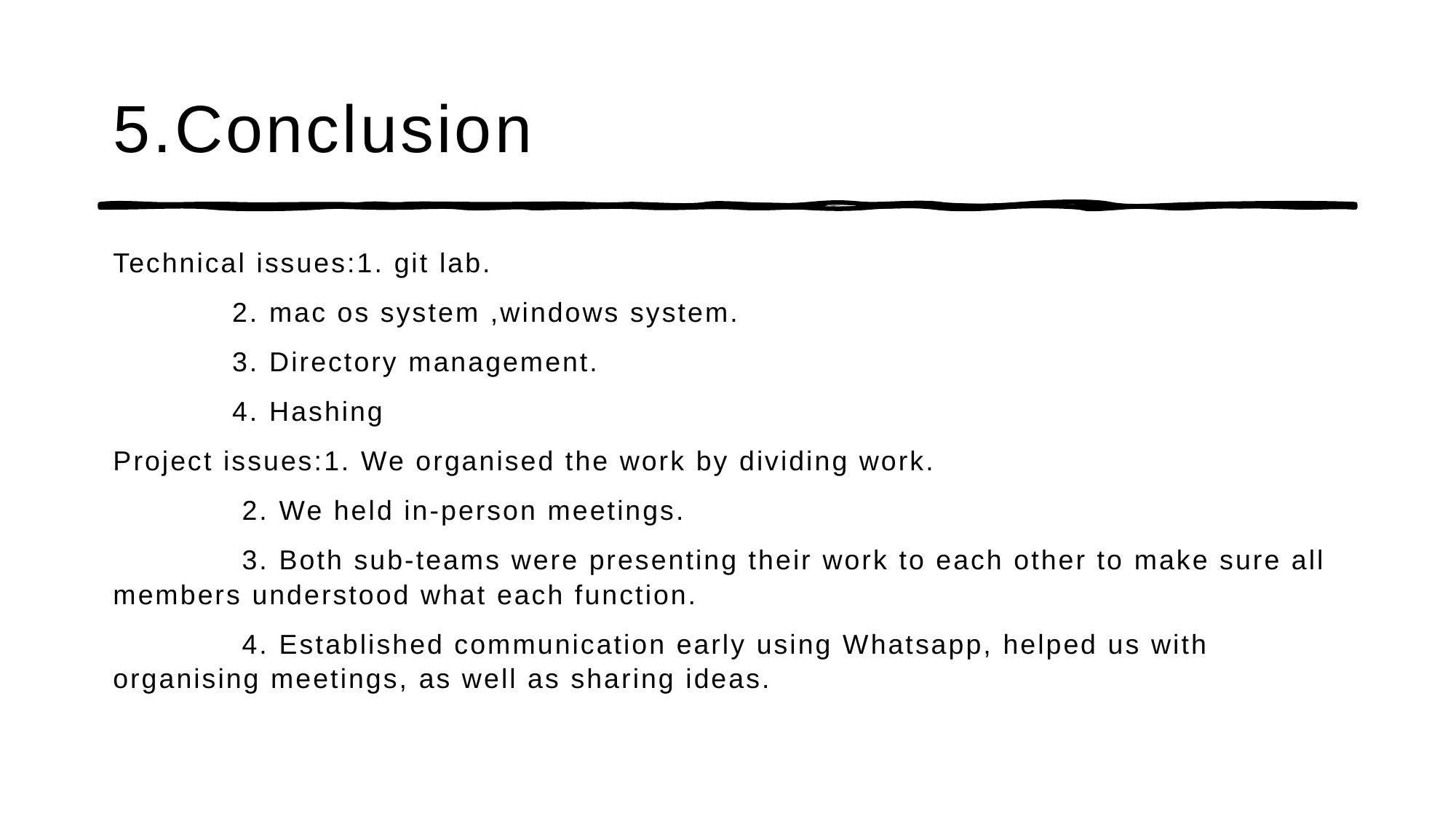

# 5.Conclusion
Technical issues:1. git lab.
            2. mac os system ,windows system.
            3. Directory management.
            4. Hashing
Project issues:1. We organised the work by dividing work.
             2. We held in-person meetings.
             3. Both sub-teams were presenting their work to each other to make sure all members understood what each function.
             4. Established communication early using Whatsapp, helped us with organising meetings, as well as sharing ideas.